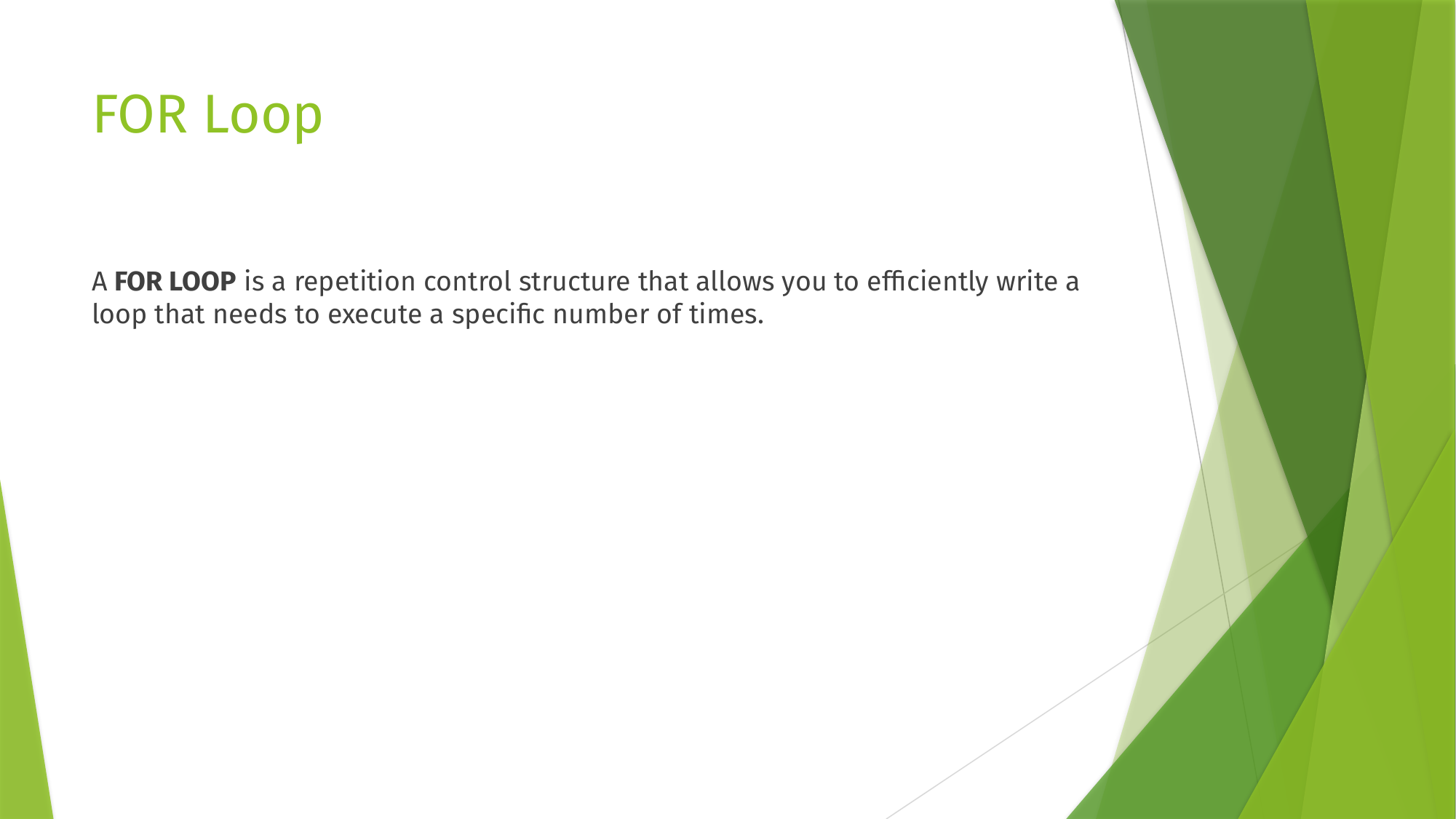

# FOR Loop
A FOR LOOP is a repetition control structure that allows you to efficiently write a loop that needs to execute a specific number of times.